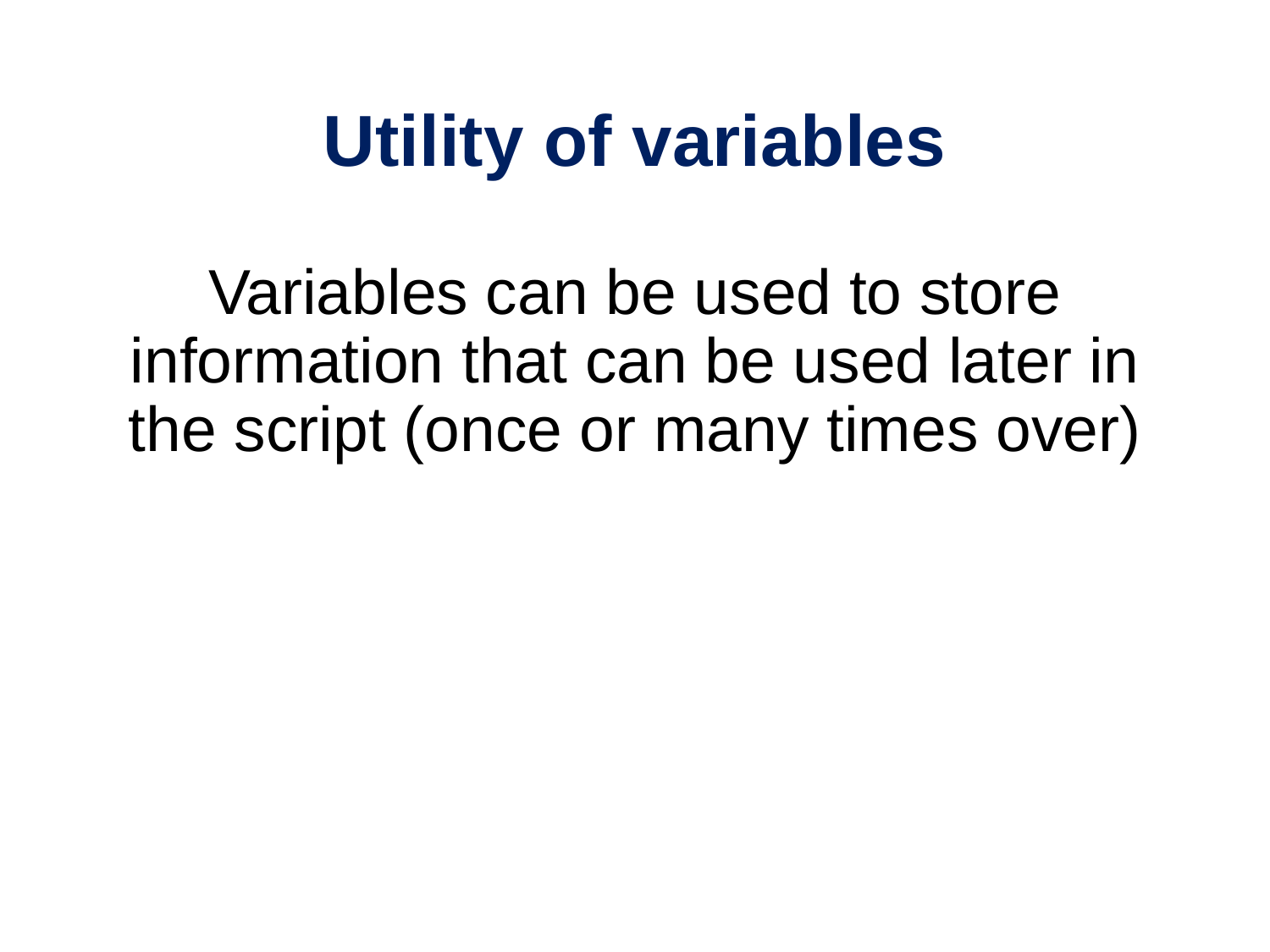

# Utility of variables
Variables can be used to store information that can be used later in the script (once or many times over)